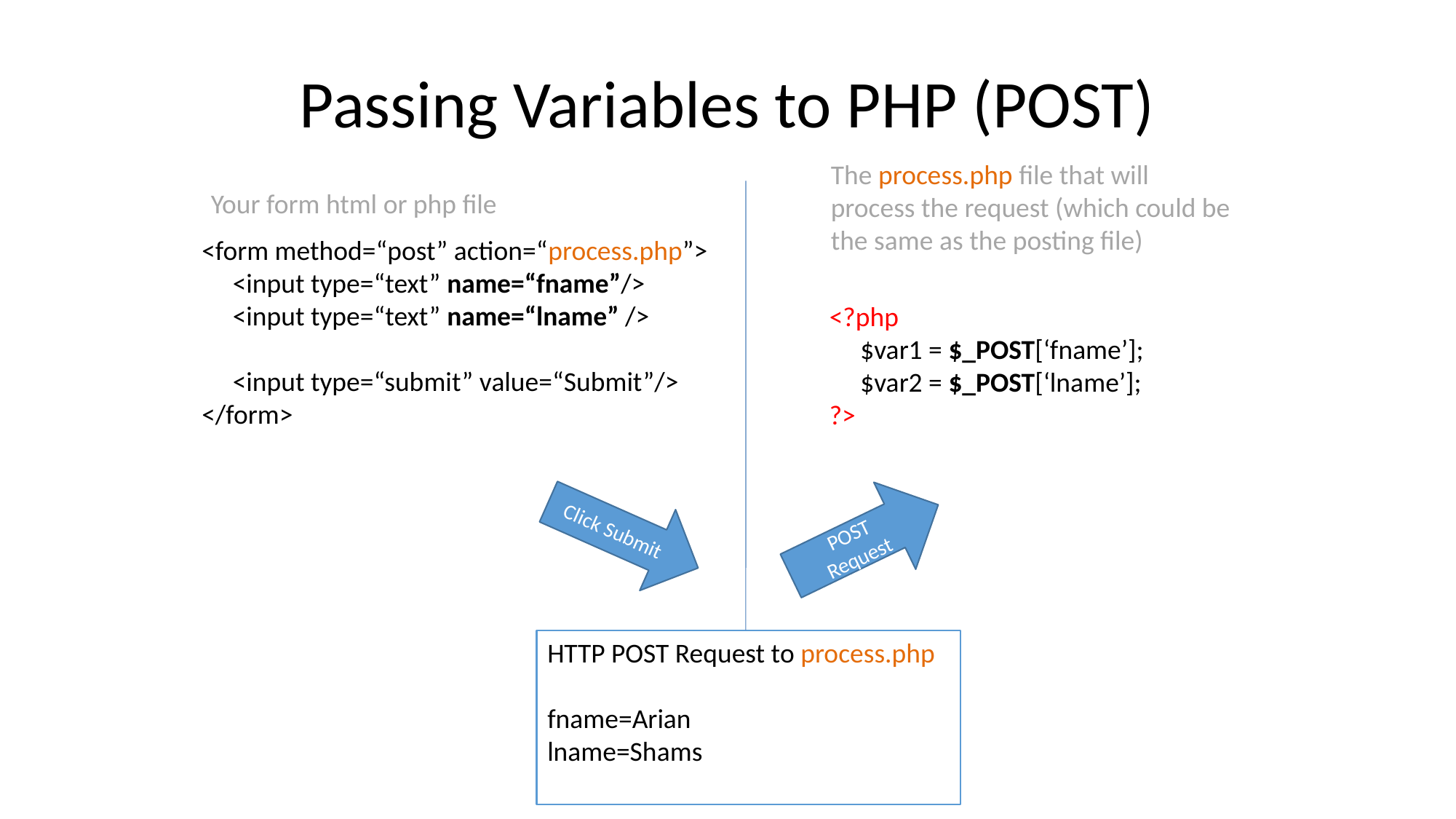

Passing Variables to PHP (POST)
The process.php file that will process the request (which could be the same as the posting file)
Your form html or php file

<form method=“post” action=“process.php”>
     <input type=“text” name=“fname”/>
     <input type=“text” name=“lname” />

     <input type=“submit” value=“Submit”/>
</form>
<?php
     $var1 = $_POST[‘fname’];
     $var2 = $_POST[‘lname’];
?>
Click Submit
POST Request
HTTP POST Request to process.php

fname=Arian
lname=Shams